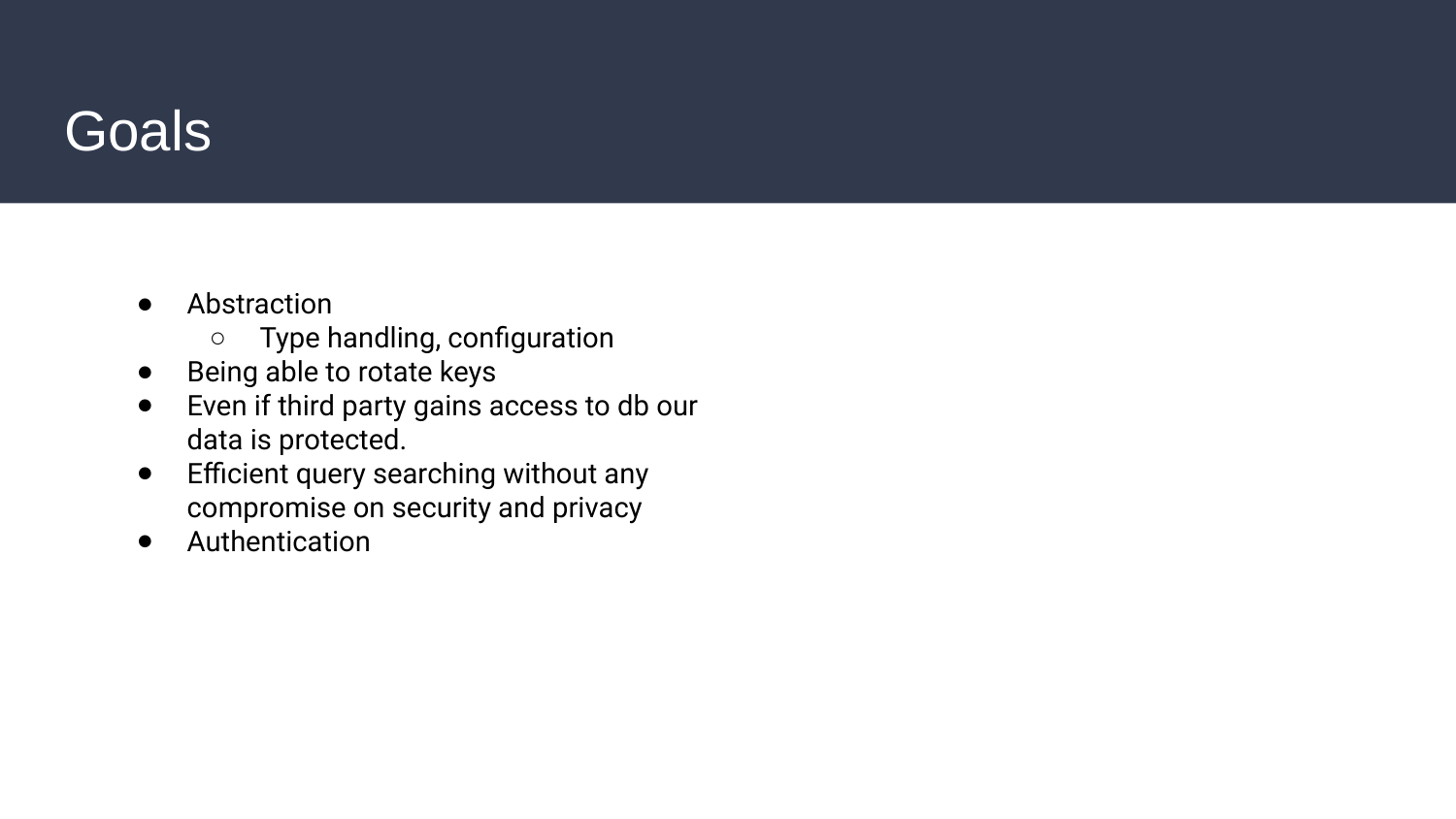

# Goals
Abstraction
Type handling, configuration
Being able to rotate keys
Even if third party gains access to db our data is protected.
Efficient query searching without any compromise on security and privacy
Authentication